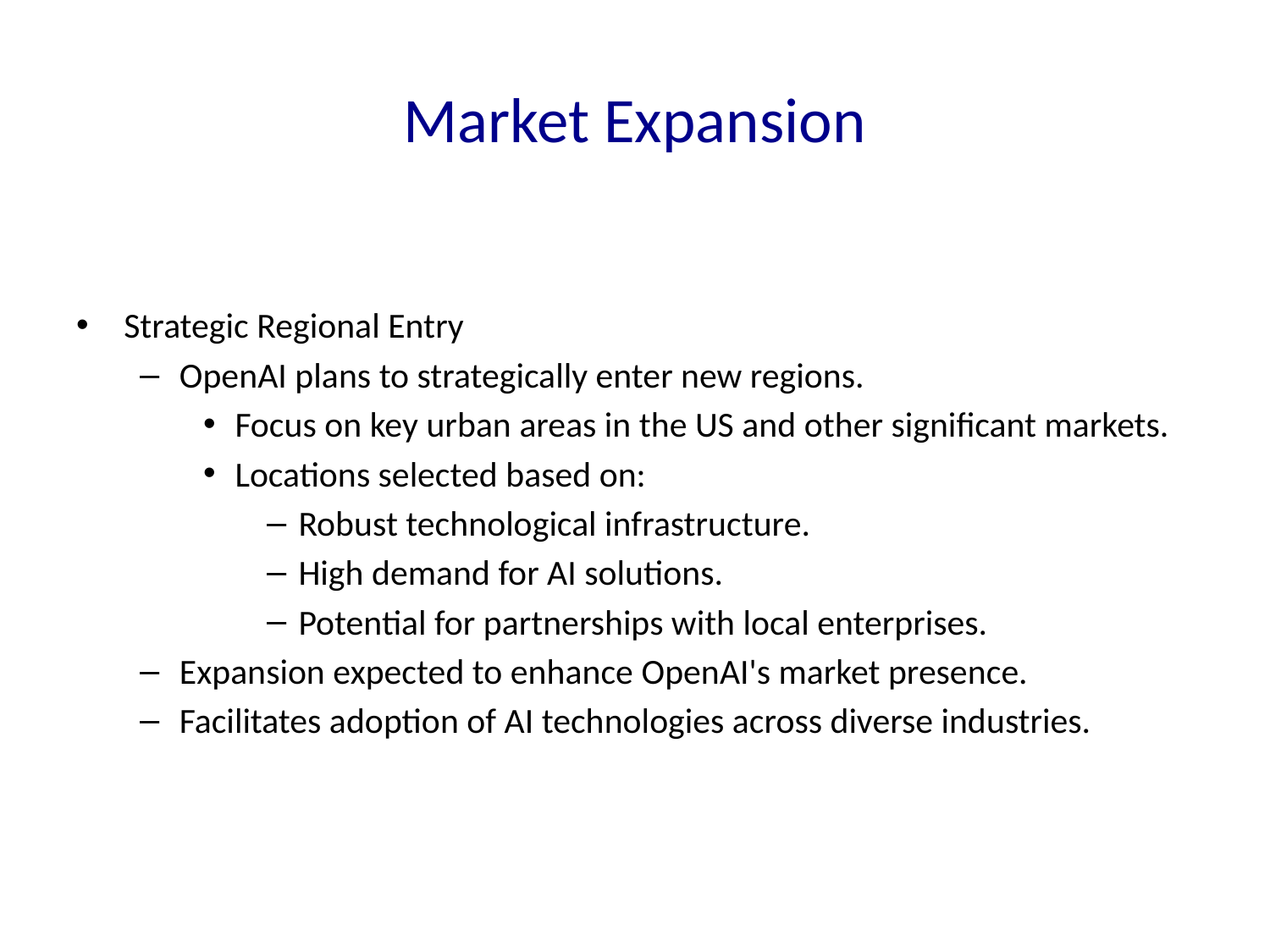

# Market Expansion

Strategic Regional Entry
OpenAI plans to strategically enter new regions.
Focus on key urban areas in the US and other significant markets.
Locations selected based on:
Robust technological infrastructure.
High demand for AI solutions.
Potential for partnerships with local enterprises.
Expansion expected to enhance OpenAI's market presence.
Facilitates adoption of AI technologies across diverse industries.